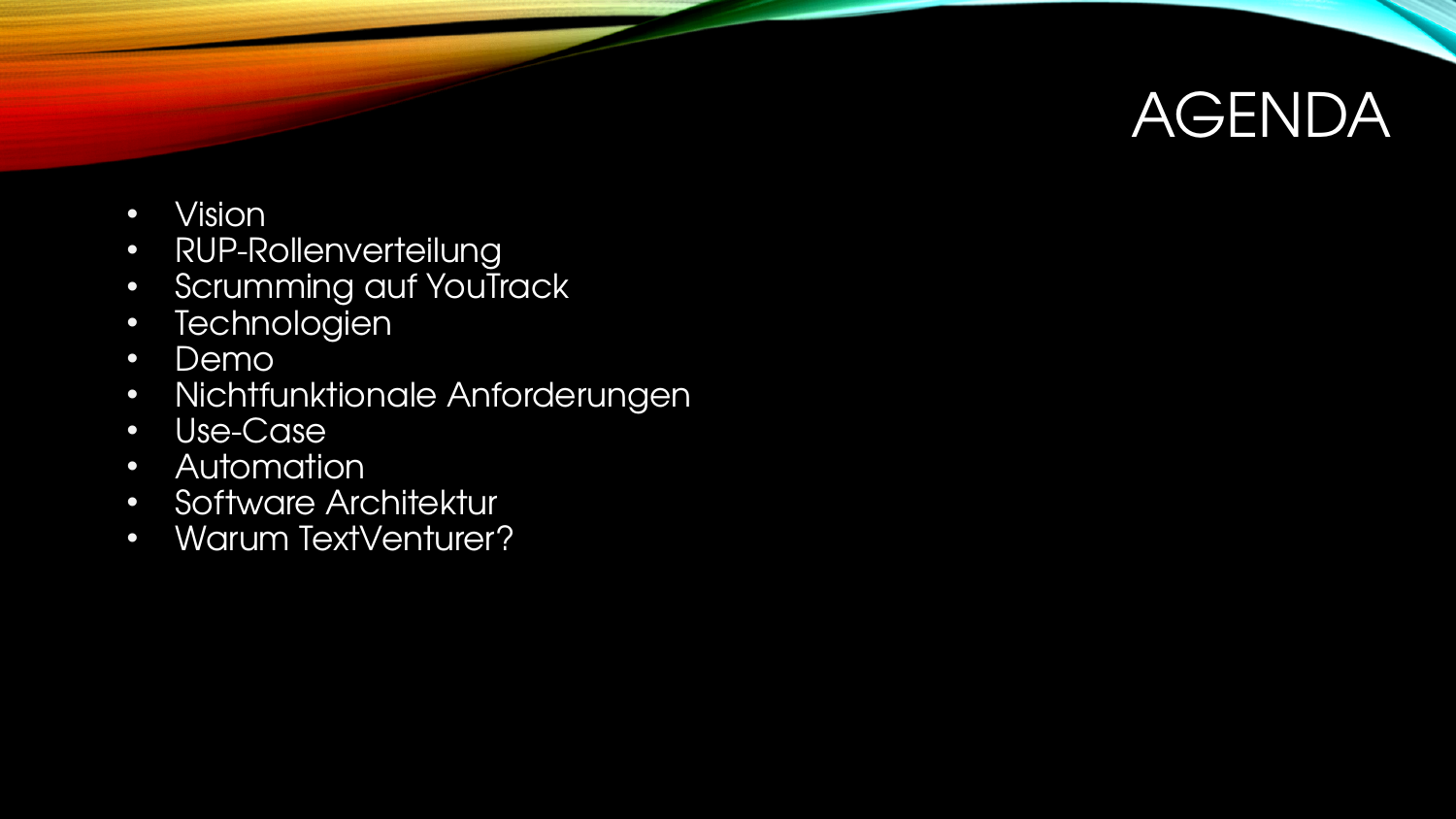

# AGENDA
Vision
RUP-Rollenverteilung
Scrumming auf YouTrack
Technologien
Demo
Nichtfunktionale Anforderungen
Use-Case
Automation
Software Architektur
Warum TextVenturer?
3